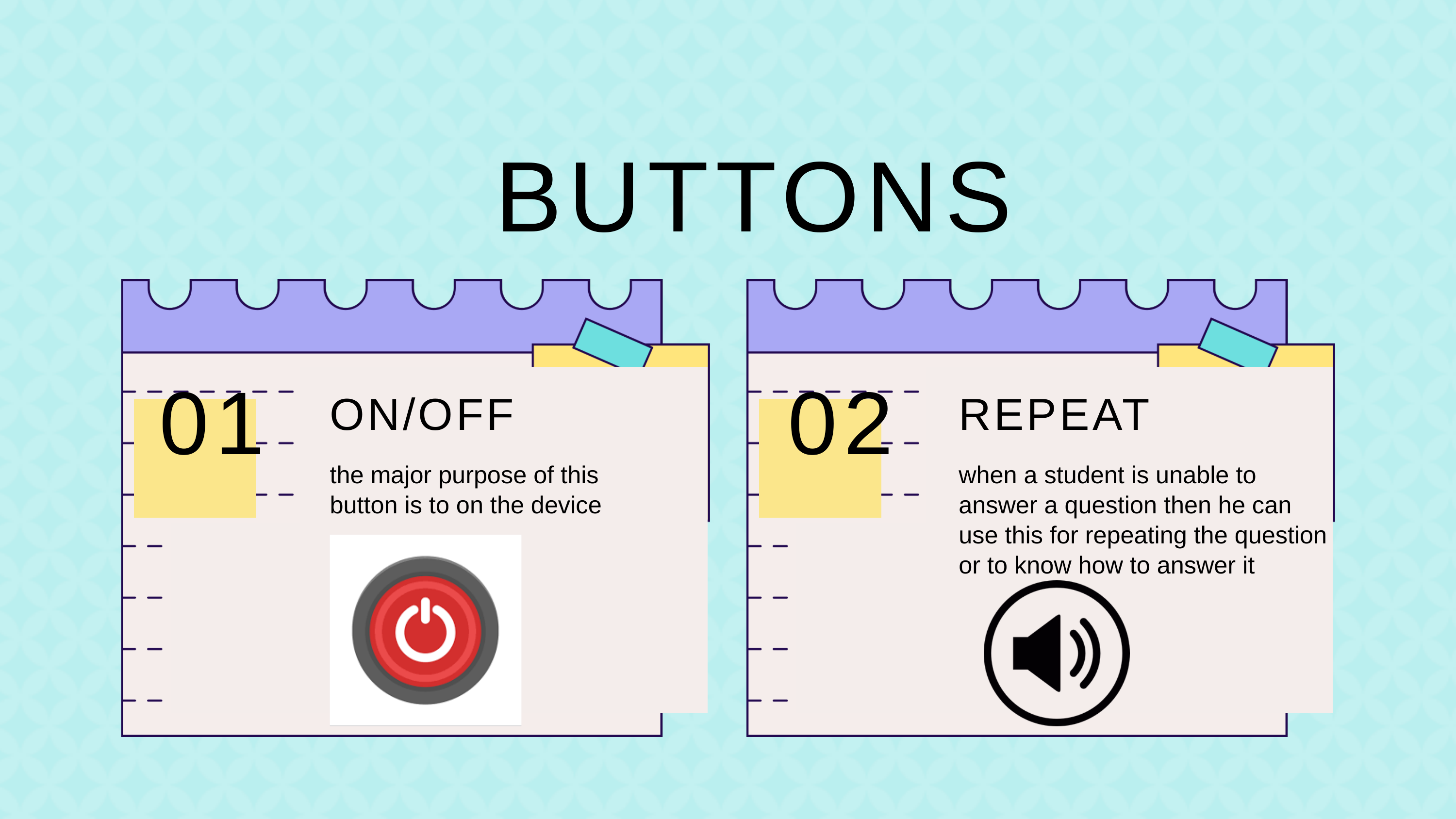

BUTTONS

01
02
ON/OFF
REPEAT
the major purpose of this button is to on the device
when a student is unable to answer a question then he can use this for repeating the question or to know how to answer it